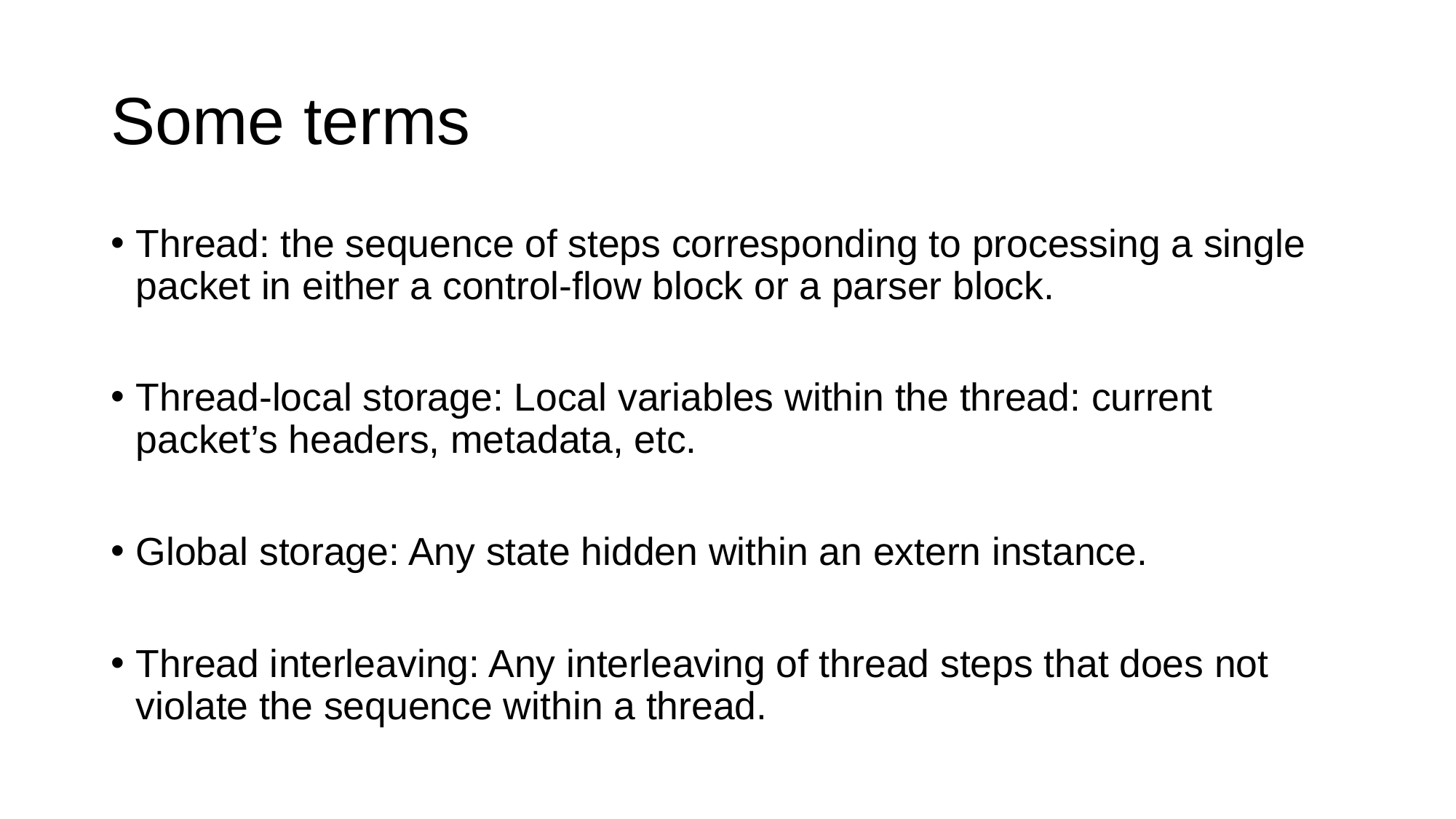

# Some terms
Thread: the sequence of steps corresponding to processing a single packet in either a control-flow block or a parser block.

Thread-local storage: Local variables within the thread: current packet’s headers, metadata, etc.

Global storage: Any state hidden within an extern instance.

Thread interleaving: Any interleaving of thread steps that does not violate the sequence within a thread.